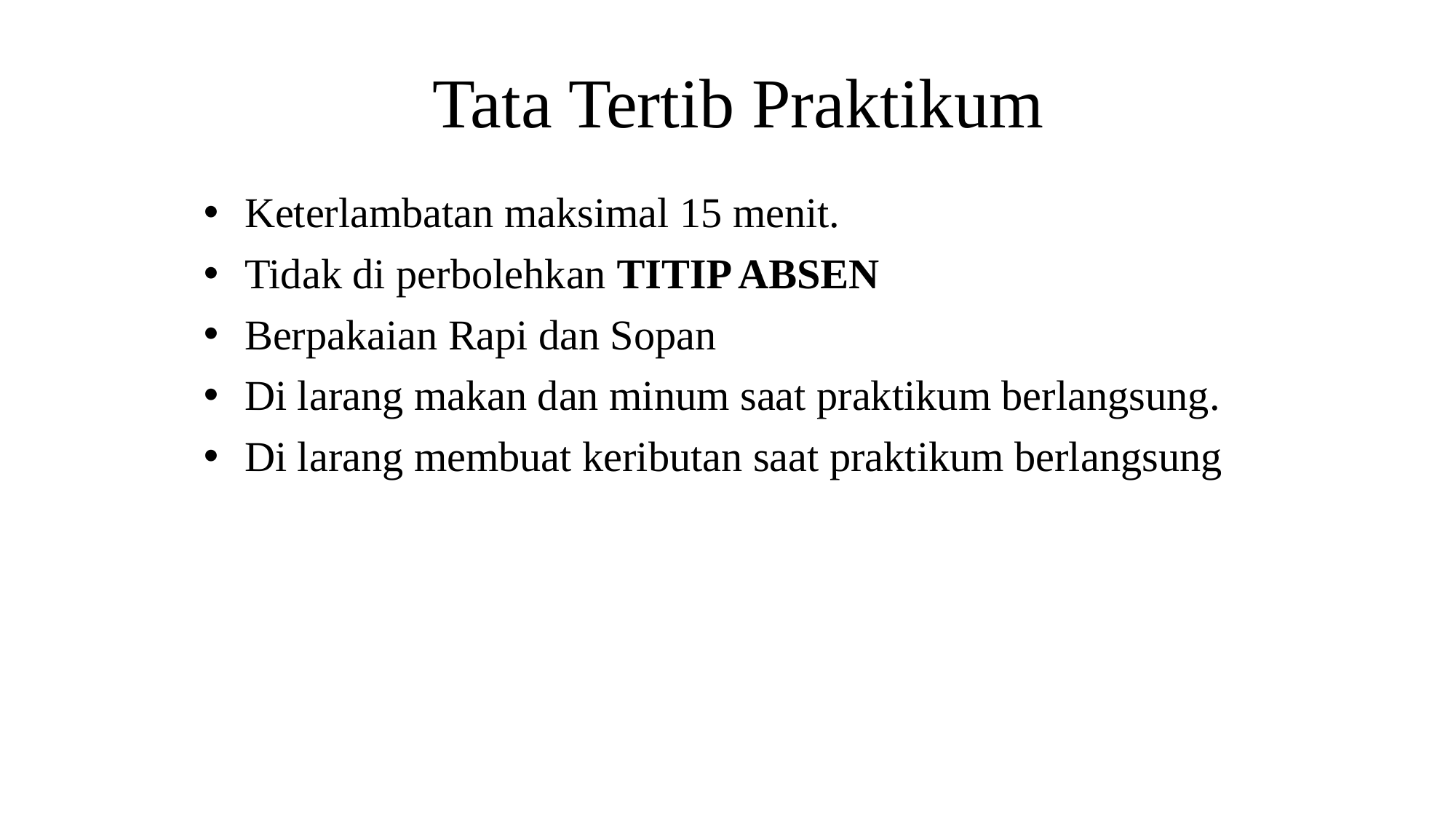

# Tata Tertib Praktikum
Keterlambatan maksimal 15 menit.
Tidak di perbolehkan TITIP ABSEN
Berpakaian Rapi dan Sopan
Di larang makan dan minum saat praktikum berlangsung.
Di larang membuat keributan saat praktikum berlangsung